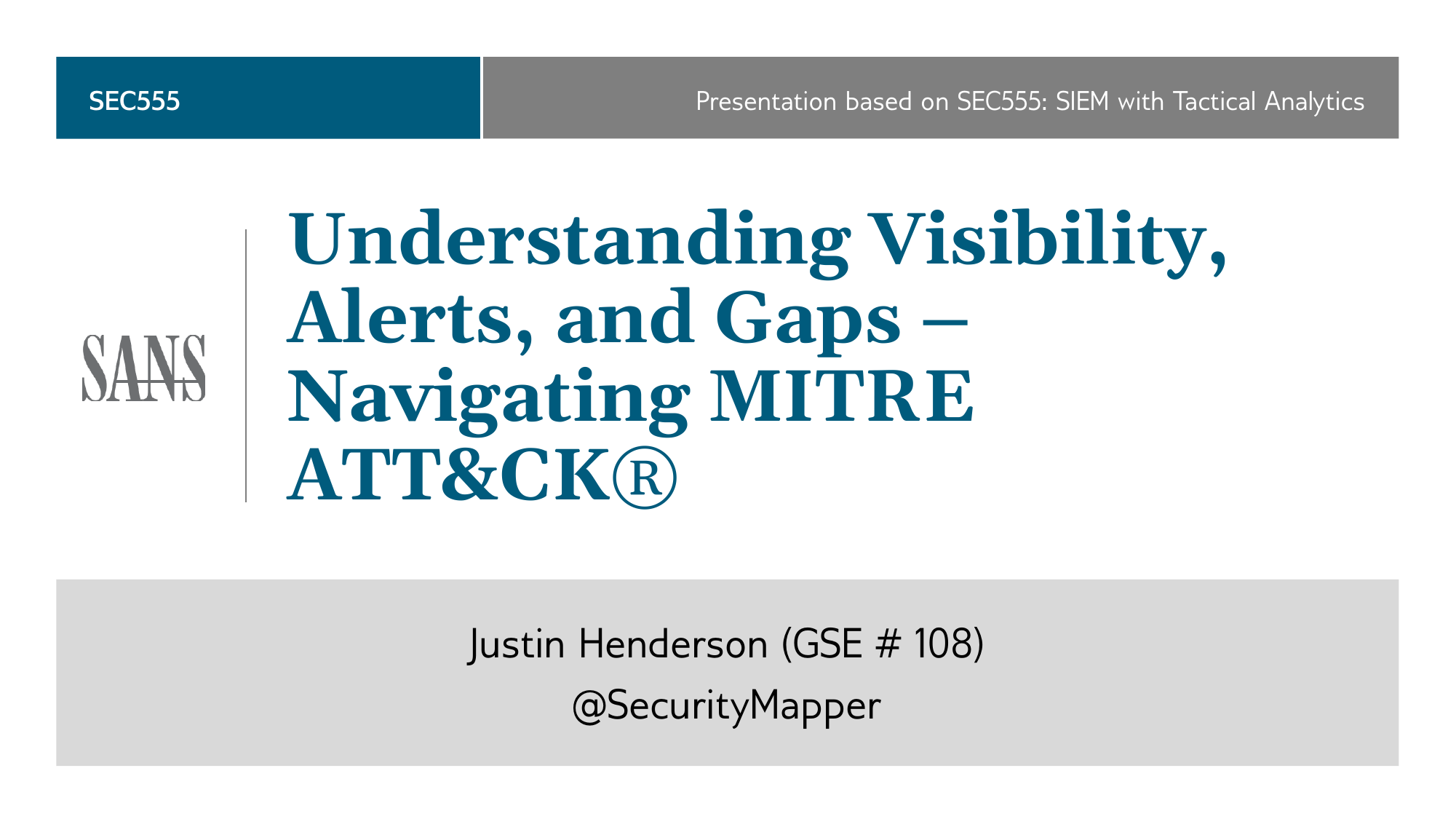

# SEC555
Presentation based on SEC555: SIEM with Tactical Analytics
Understanding Visibility, Alerts, and Gaps – Navigating MITRE ATT&CK®
Justin Henderson (GSE # 108)
@SecurityMapper